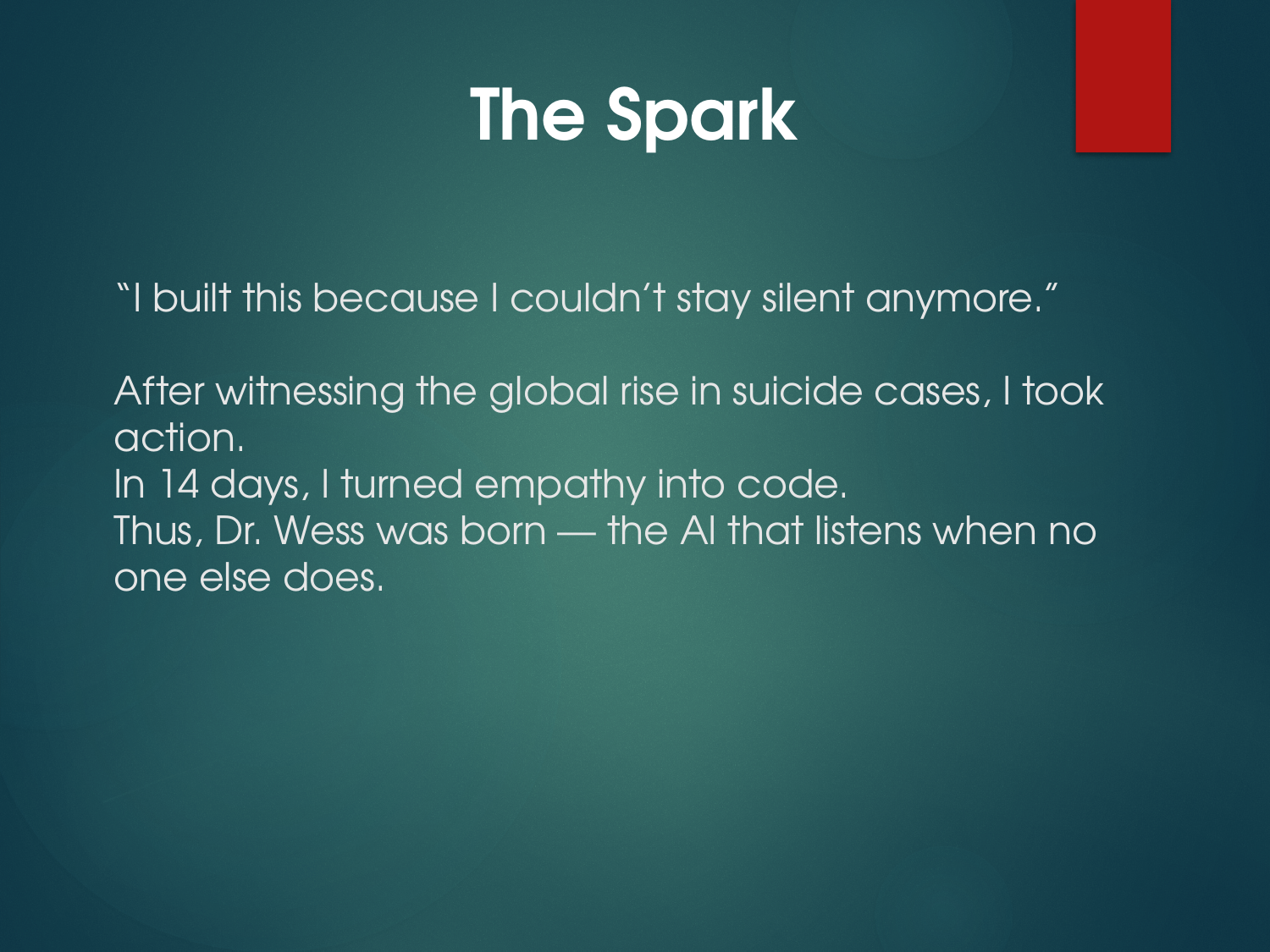

The Spark

“I built this because I couldn’t stay silent anymore.”
After witnessing the global rise in suicide cases, I took action.
In 14 days, I turned empathy into code.
Thus, Dr. Wess was born — the AI that listens when no one else does.